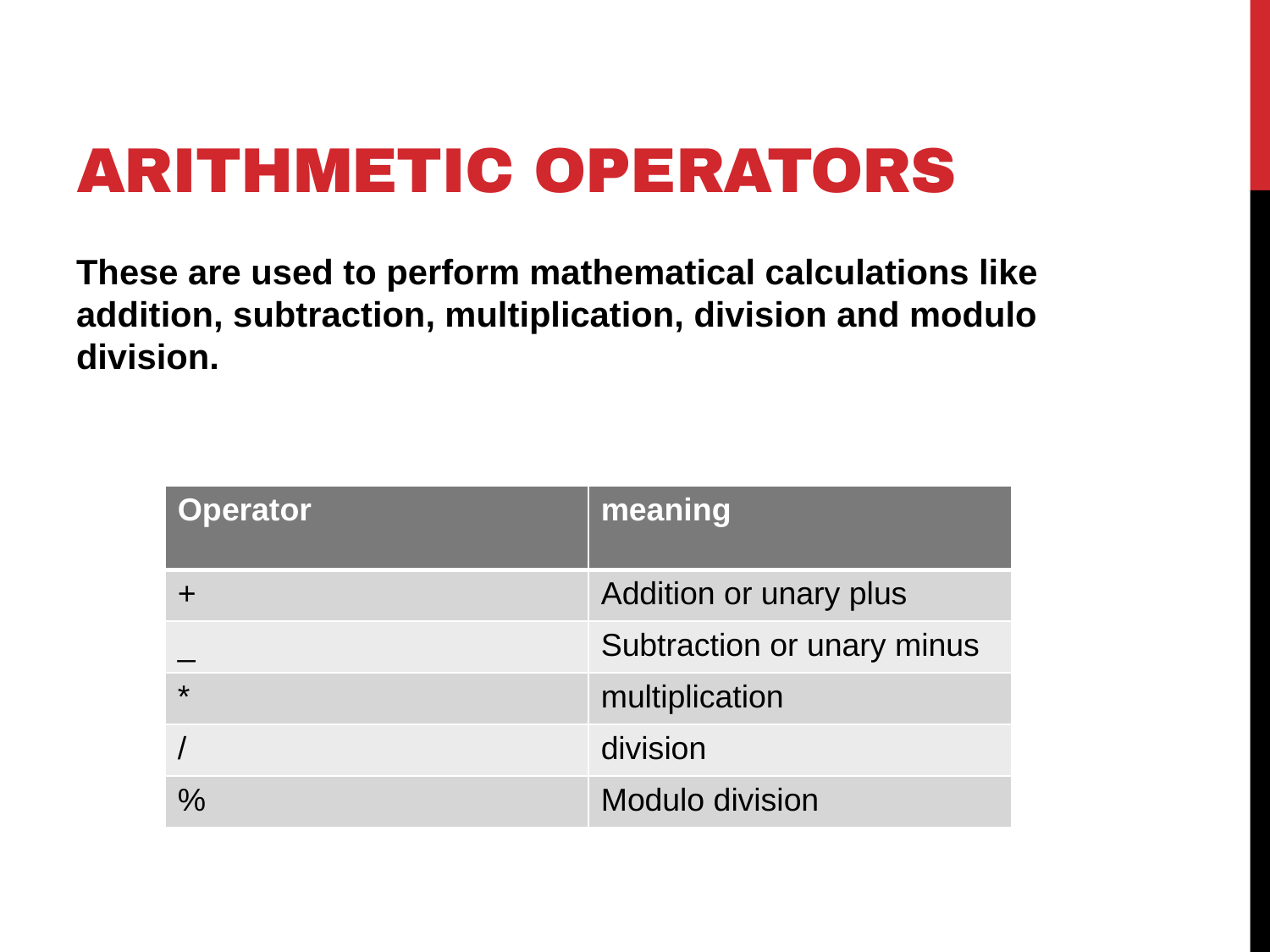

# ArITHmETic OPerators
These are used to perform mathematical calculations like addition, subtraction, multiplication, division and modulo division.

| Operator | meaning |
| --- | --- |
| + | Addition or unary plus |
| \_ | Subtraction or unary minus |
| \* | multiplication |
| / | division |
| % | Modulo division |